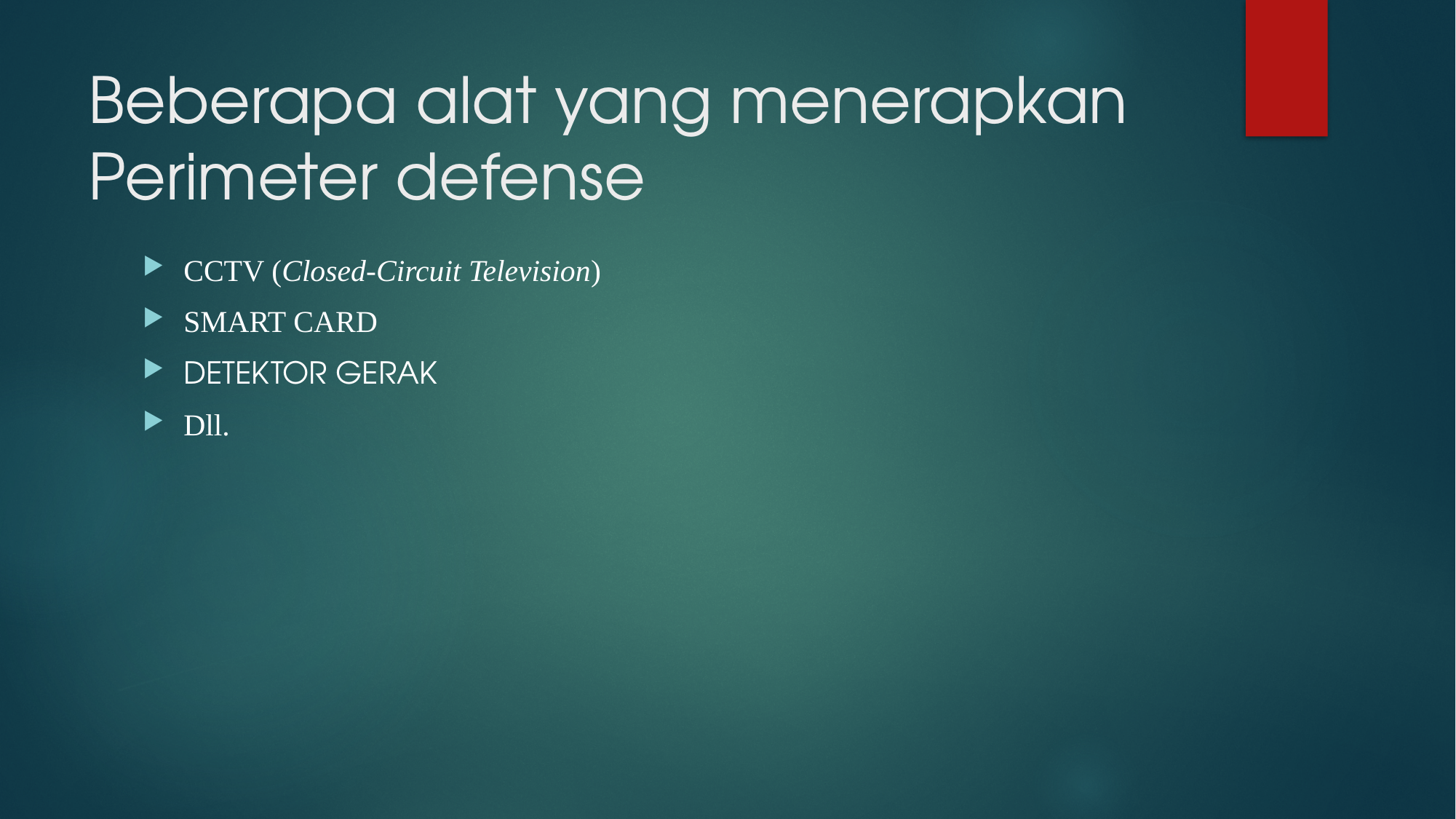

# Beberapa alat yang menerapkan Perimeter defense
CCTV (Closed-Circuit Television)
SMART CARD
DETEKTOR GERAK
Dll.